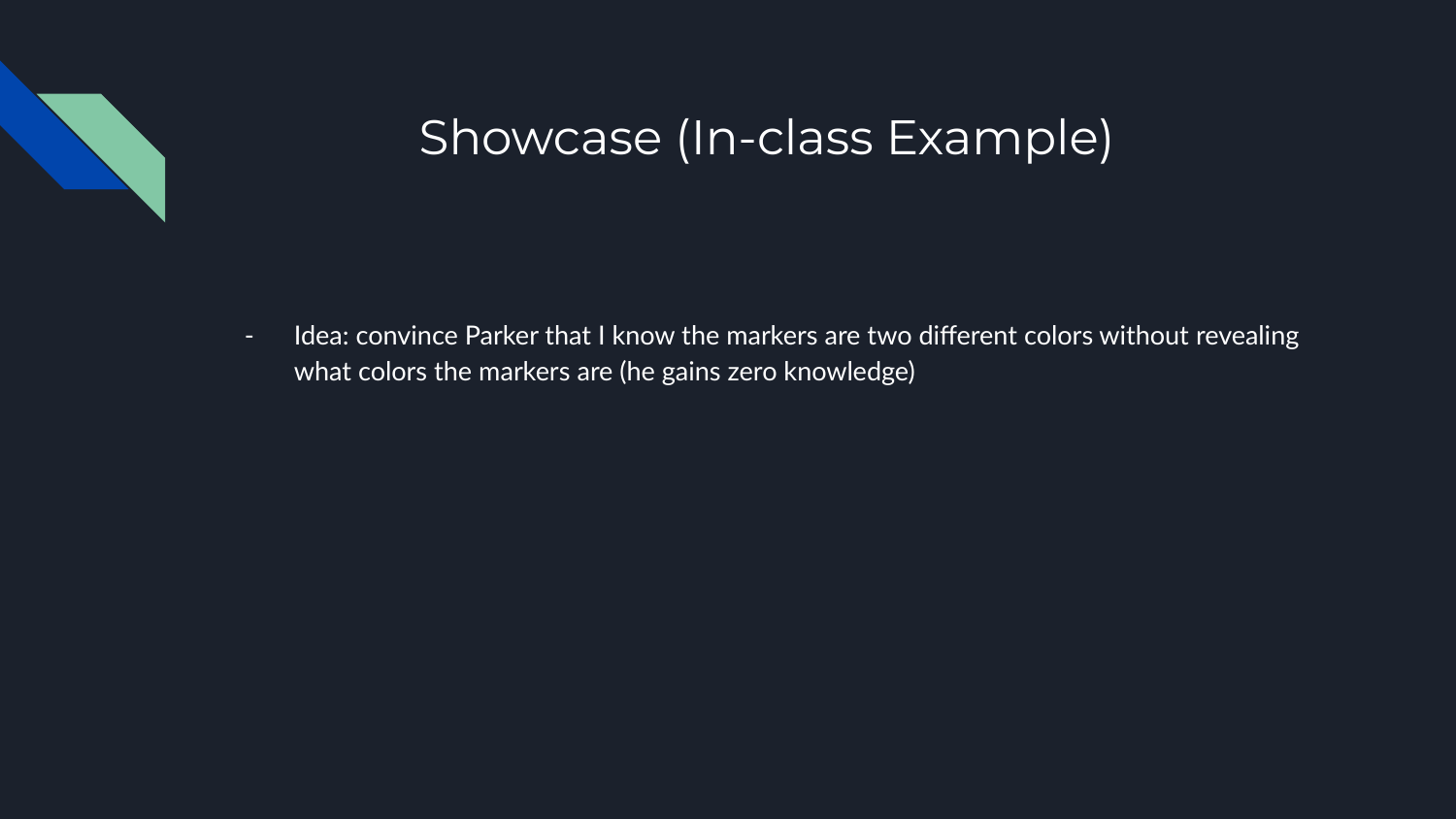

# Showcase (In-class Example)

Idea: convince Parker that I know the markers are two different colors without revealing what colors the markers are (he gains zero knowledge)